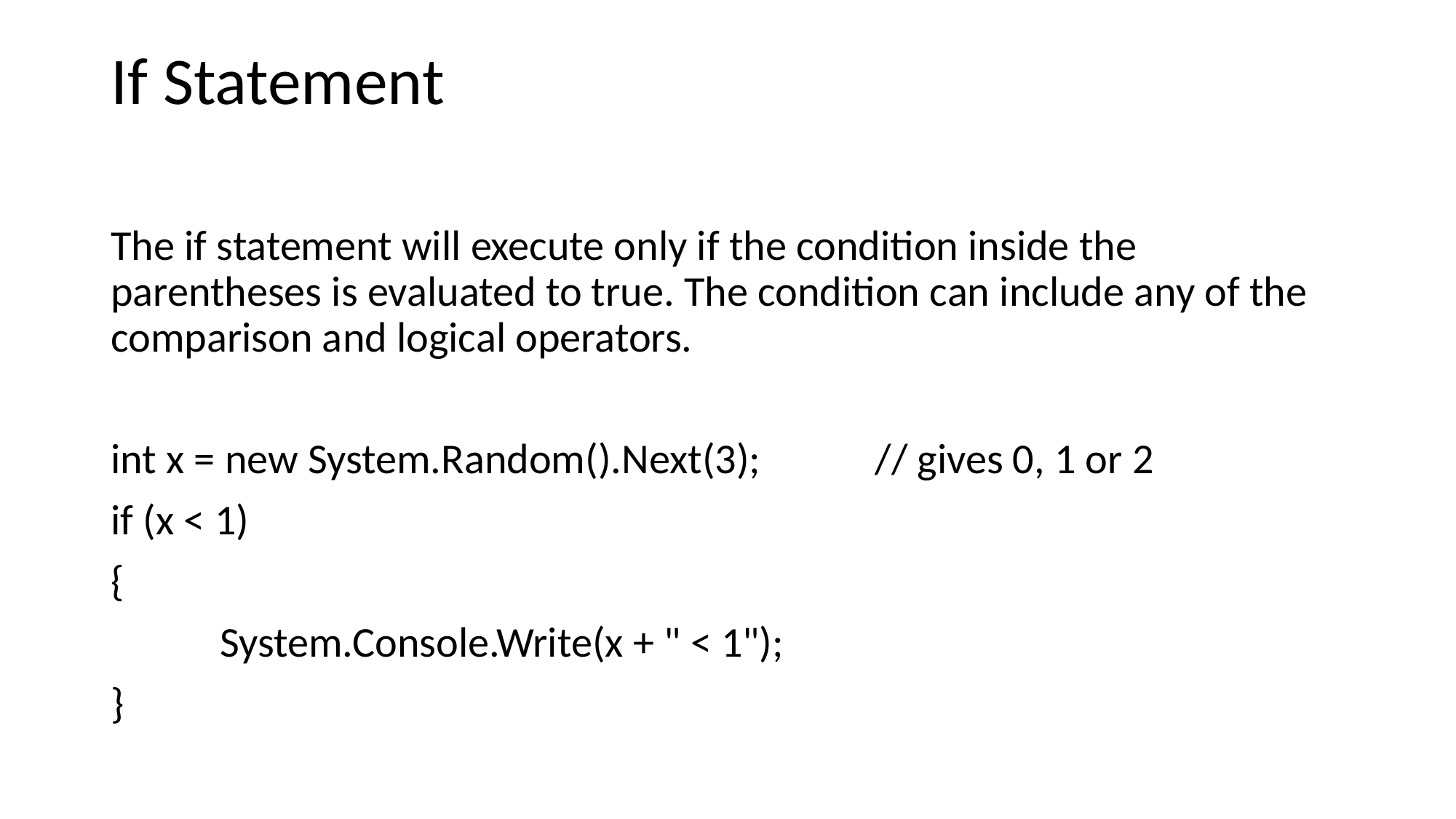

# If Statement
The if statement will execute only if the condition inside the parentheses is evaluated to true. The condition can include any of the comparison and logical operators.

int x = new System.Random().Next(3); 	// gives 0, 1 or 2
if (x < 1)
{
	System.Console.Write(x + " < 1");
}